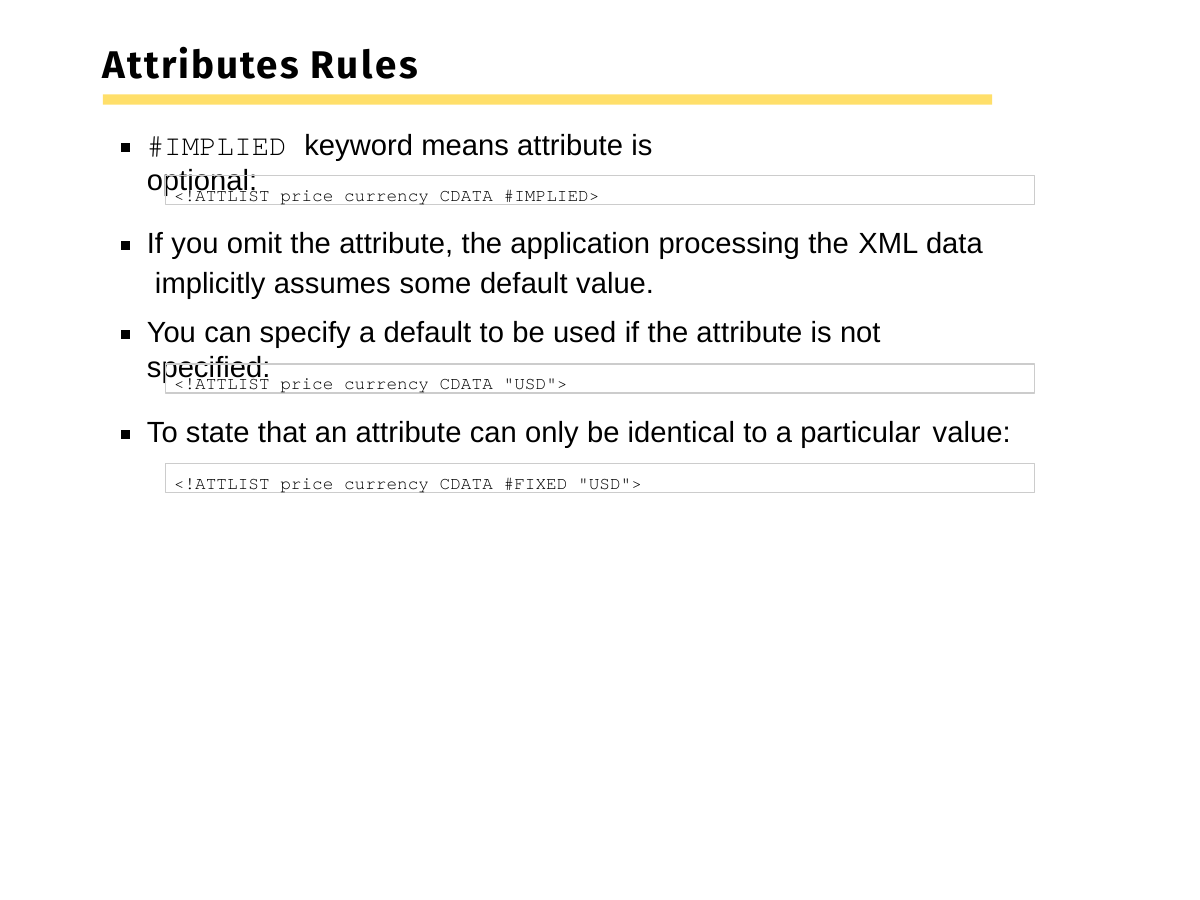

# Attributes Rules
#IMPLIED keyword means attribute is optional:

<!ATTLIST price currency CDATA #IMPLIED>
If you omit the attribute, the application processing the XML data  implicitly assumes some default value.
You can specify a default to be used if the attribute is not specified:

<!ATTLIST price currency CDATA "USD">
To state that an attribute can only be identical to a particular value:

<!ATTLIST price currency CDATA #FIXED "USD">